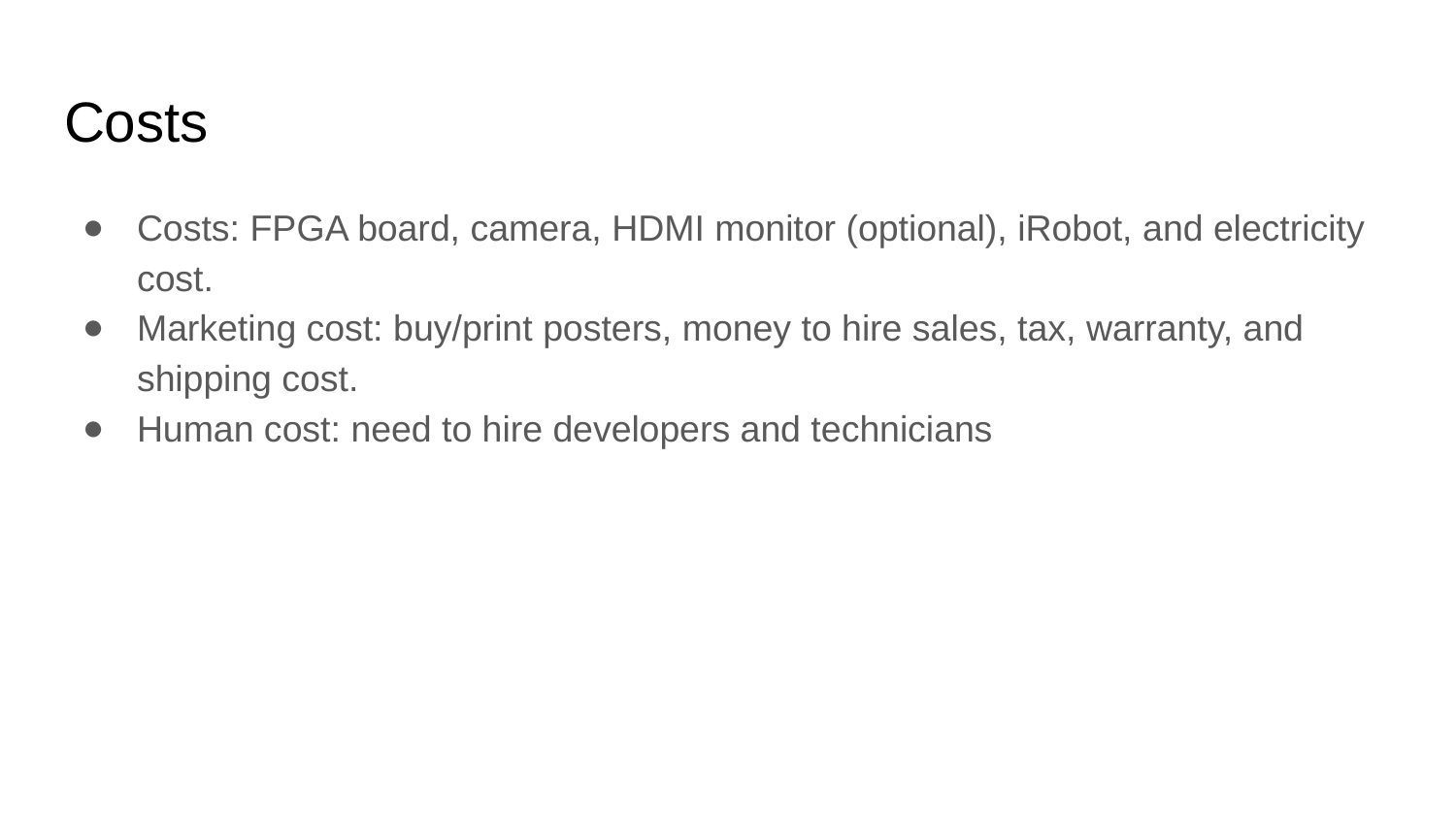

# Costs
Costs: FPGA board, camera, HDMI monitor (optional), iRobot, and electricity cost.
Marketing cost: buy/print posters, money to hire sales, tax, warranty, and shipping cost.
Human cost: need to hire developers and technicians